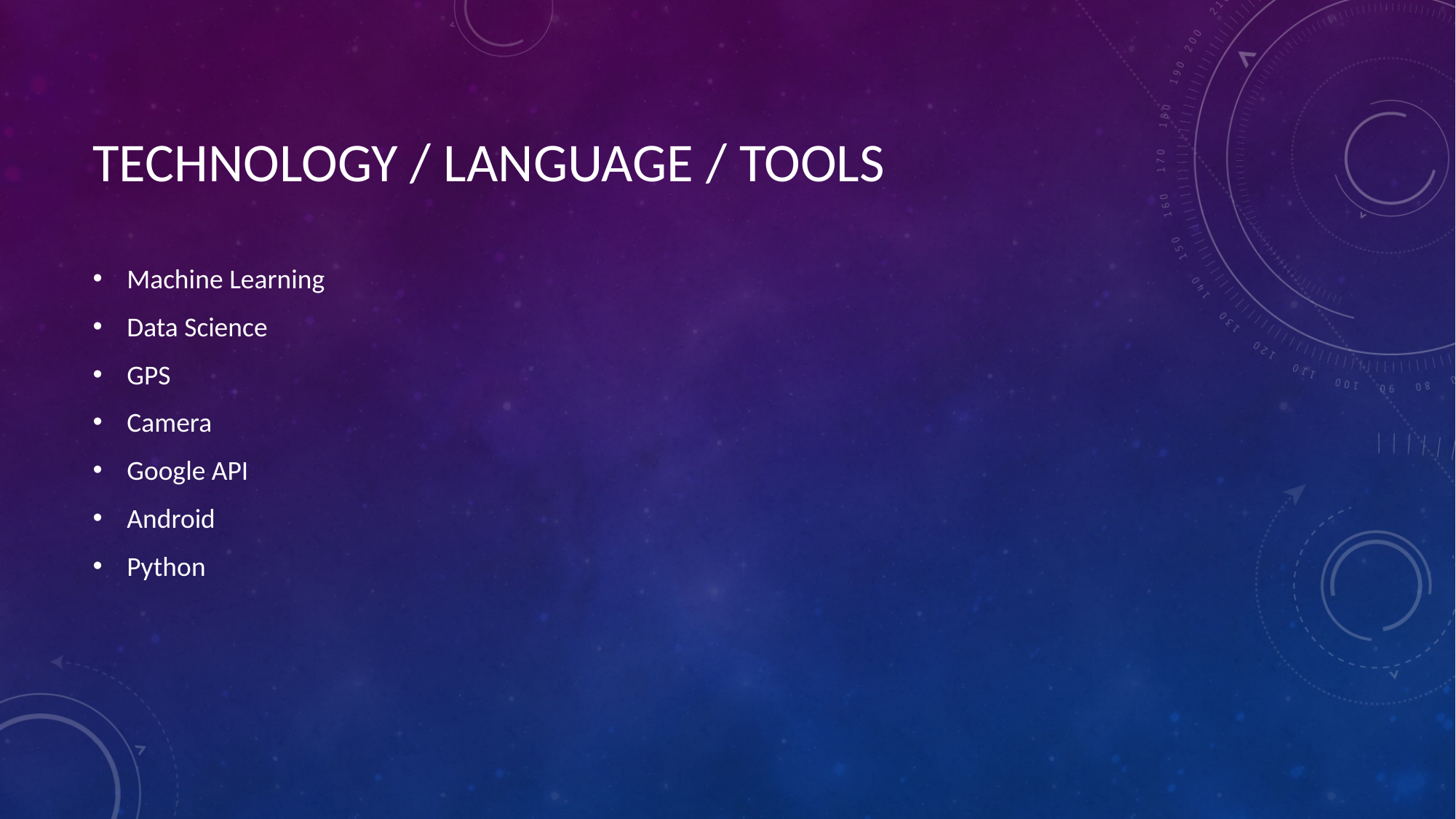

# Technology / Language / Tools
Machine Learning
Data Science
GPS
Camera
Google API
Android
Python